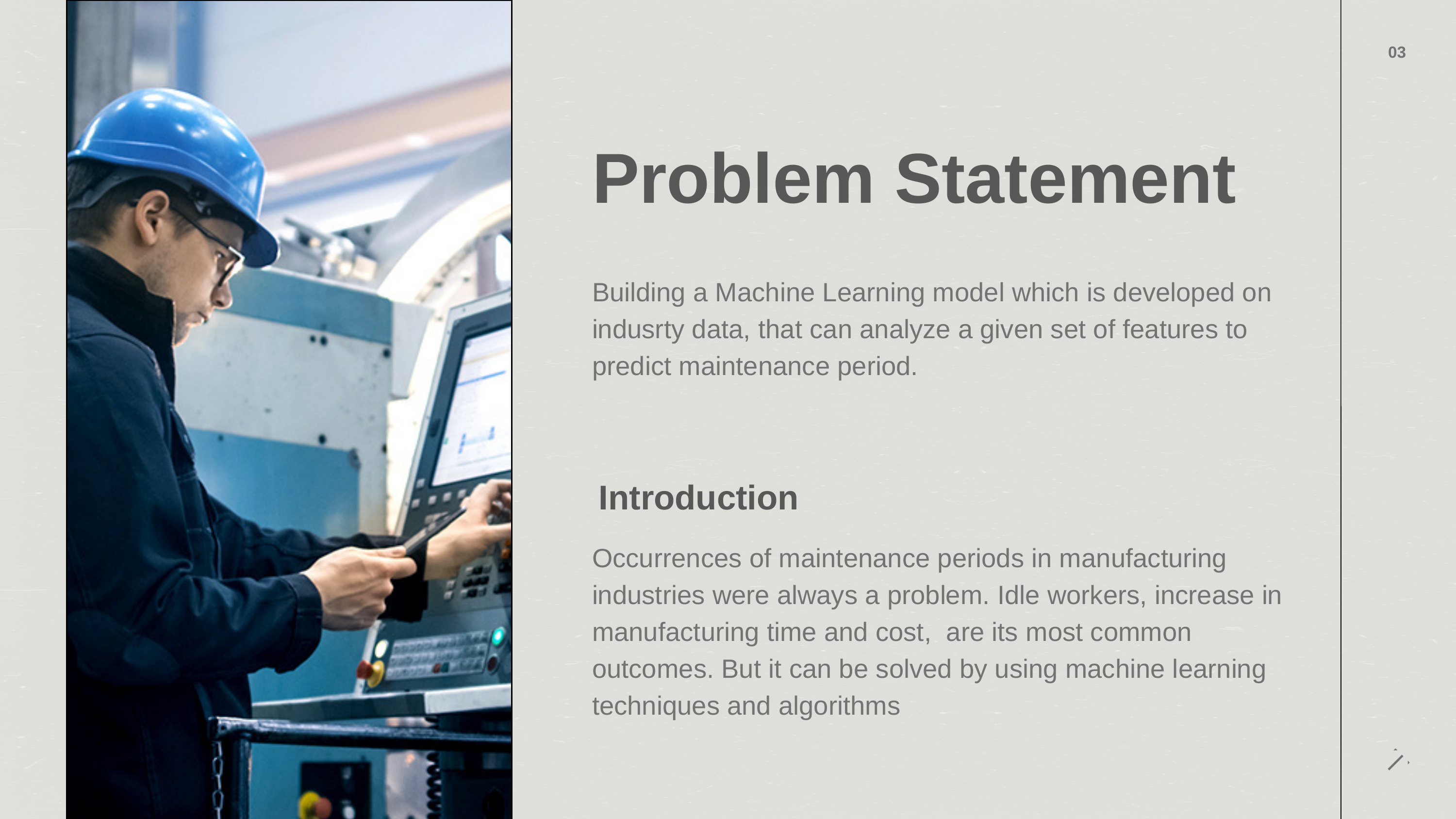

03
Problem Statement
Building a Machine Learning model which is developed on indusrty data, that can analyze a given set of features to predict maintenance period.
Introduction
Occurrences of maintenance periods in manufacturing industries were always a problem. Idle workers, increase in manufacturing time and cost,  are its most common outcomes. But it can be solved by using machine learning techniques and algorithms